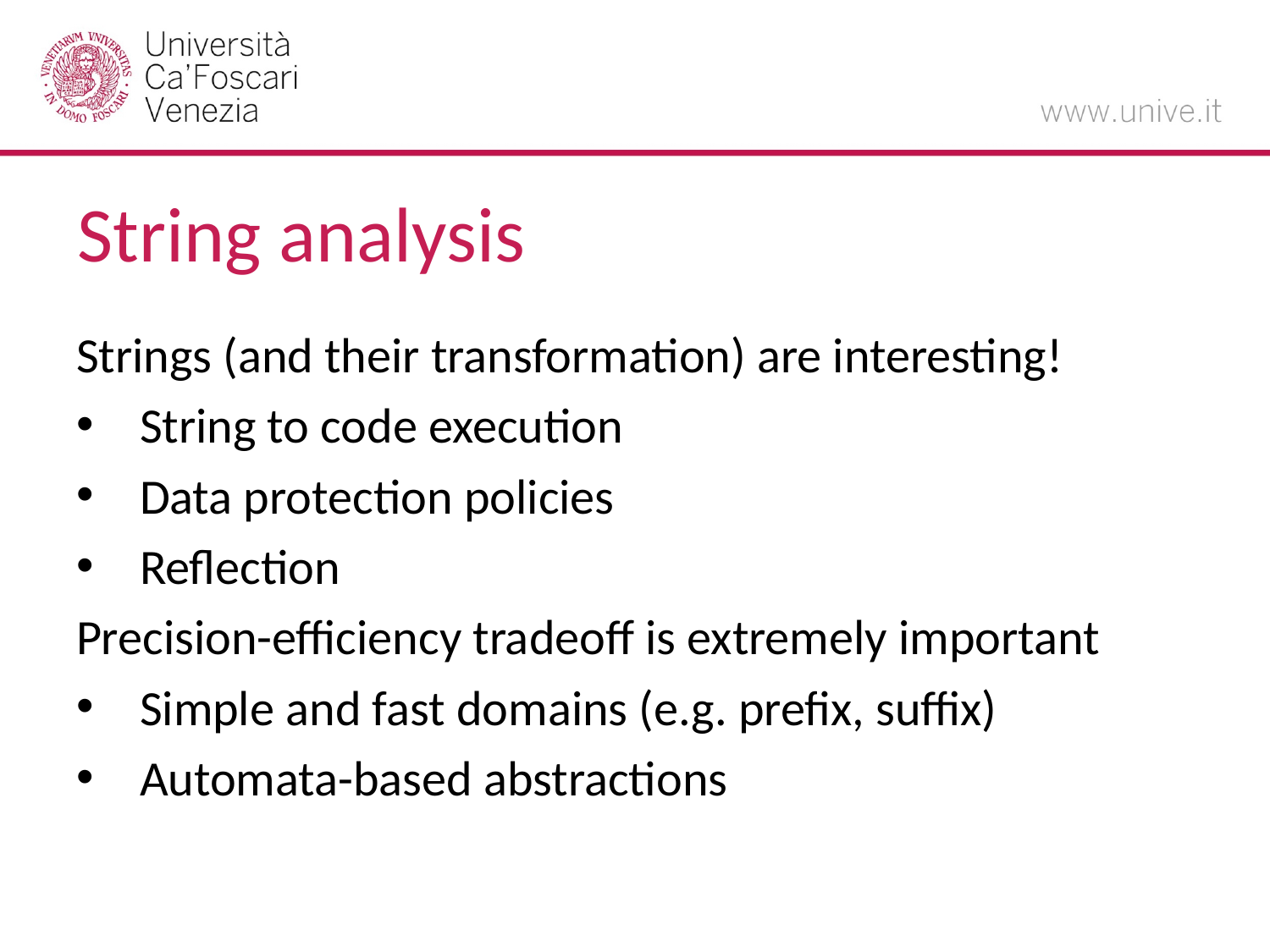

# String analysis
Strings (and their transformation) are interesting!
String to code execution
Data protection policies
Reflection
Precision-efficiency tradeoff is extremely important
Simple and fast domains (e.g. prefix, suffix)
Automata-based abstractions